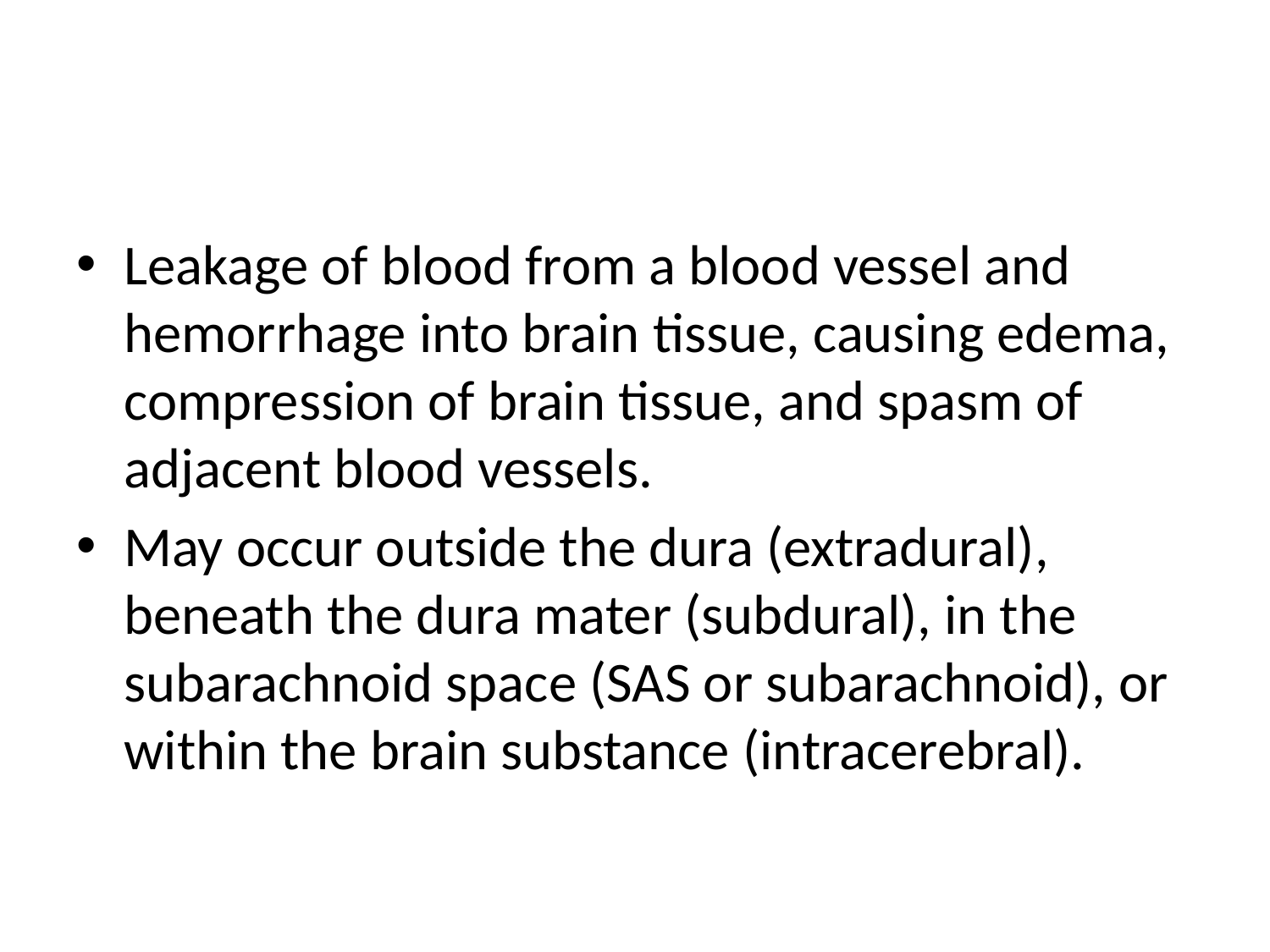

#
Leakage of blood from a blood vessel and hemorrhage into brain tissue, causing edema, compression of brain tissue, and spasm of adjacent blood vessels.
May occur outside the dura (extradural), beneath the dura mater (subdural), in the subarachnoid space (SAS or subarachnoid), or within the brain substance (intracerebral).